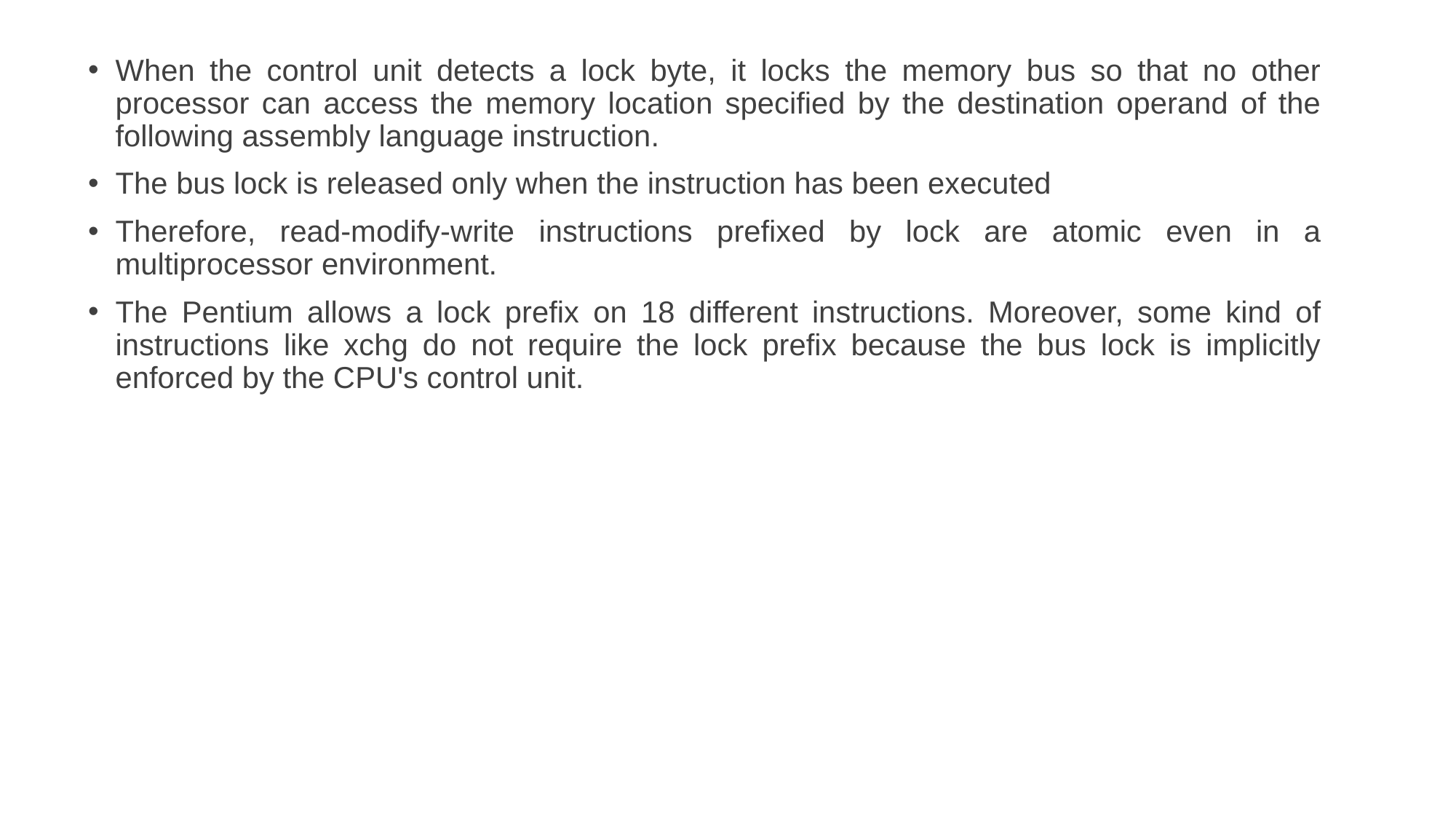

When the control unit detects a lock byte, it locks the memory bus so that no other processor can access the memory location specified by the destination operand of the following assembly language instruction.
The bus lock is released only when the instruction has been executed
Therefore, read-modify-write instructions prefixed by lock are atomic even in a multiprocessor environment.
The Pentium allows a lock prefix on 18 different instructions. Moreover, some kind of instructions like xchg do not require the lock prefix because the bus lock is implicitly enforced by the CPU's control unit.